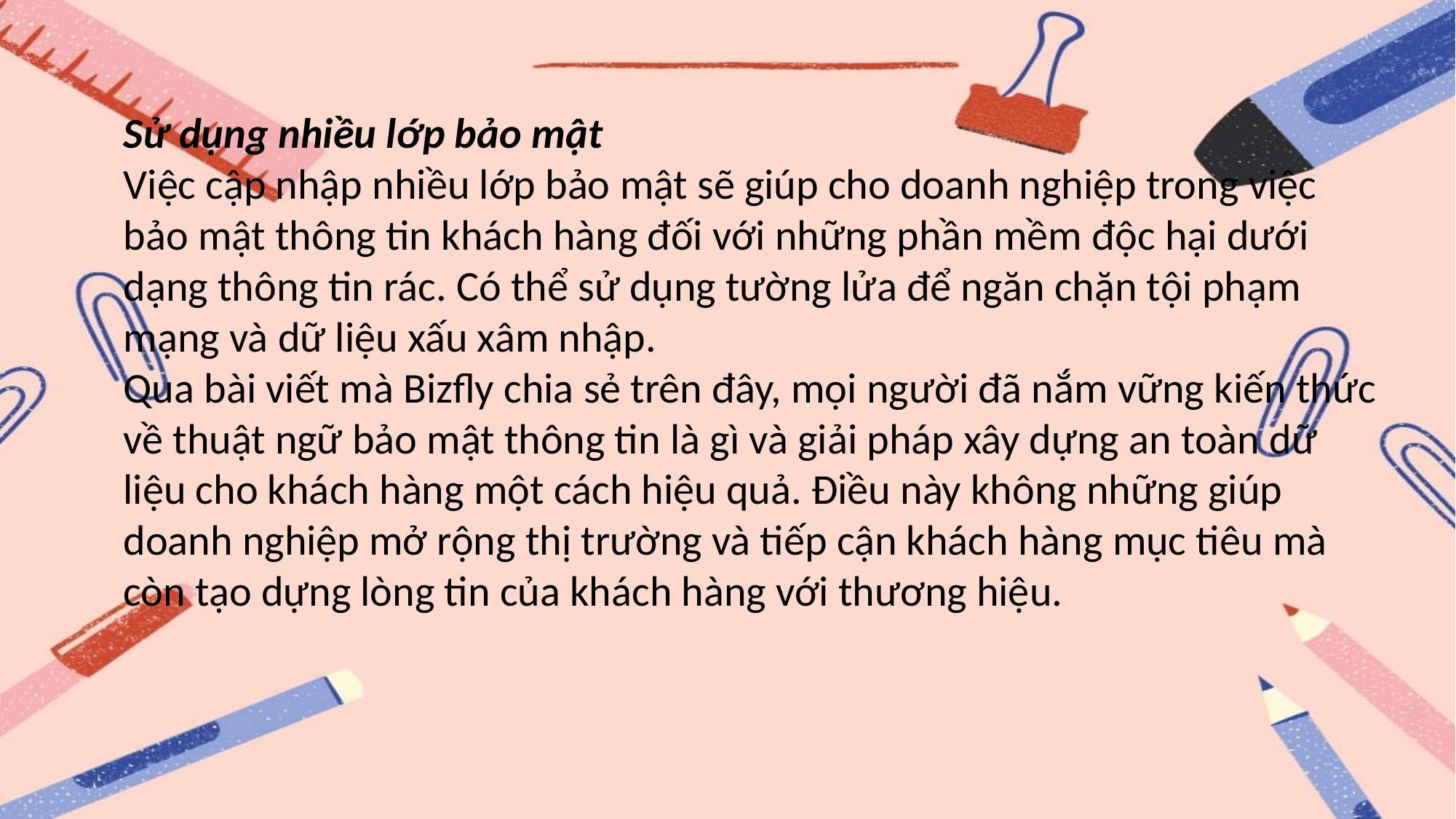

Sử dụng nhiều lớp bảo mật
Việc cập nhập nhiều lớp bảo mật sẽ giúp cho doanh nghiệp trong việc bảo mật thông tin khách hàng đối với những phần mềm độc hại dưới dạng thông tin rác. Có thể sử dụng tường lửa để ngăn chặn tội phạm mạng và dữ liệu xấu xâm nhập.
Qua bài viết mà Bizfly chia sẻ trên đây, mọi người đã nắm vững kiến thức về thuật ngữ bảo mật thông tin là gì và giải pháp xây dựng an toàn dữ liệu cho khách hàng một cách hiệu quả. Điều này không những giúp doanh nghiệp mở rộng thị trường và tiếp cận khách hàng mục tiêu mà còn tạo dựng lòng tin của khách hàng với thương hiệu.